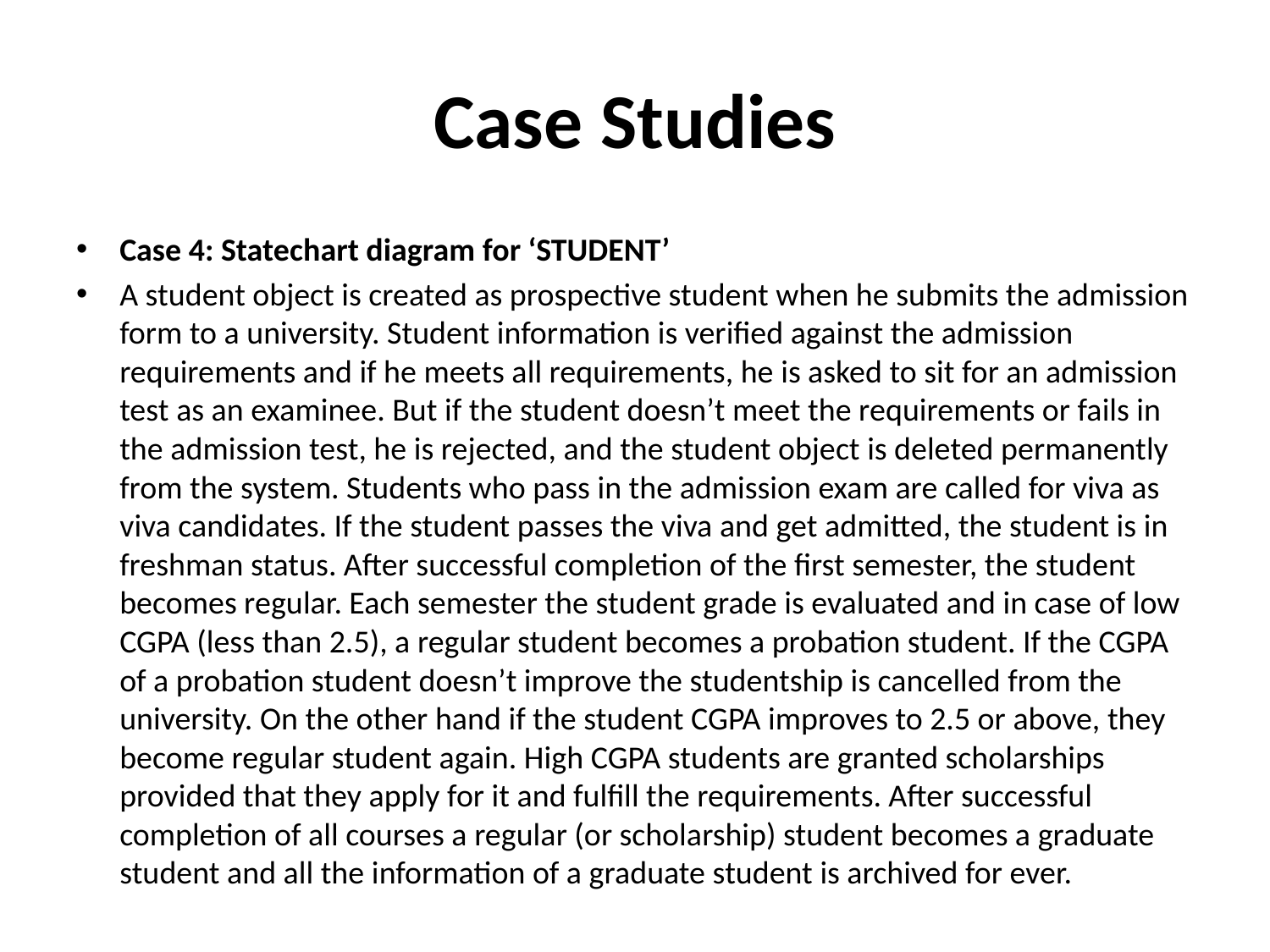

# Case Studies
Case 4: Statechart diagram for ‘STUDENT’
A student object is created as prospective student when he submits the admission form to a university. Student information is verified against the admission requirements and if he meets all requirements, he is asked to sit for an admission test as an examinee. But if the student doesn’t meet the requirements or fails in the admission test, he is rejected, and the student object is deleted permanently from the system. Students who pass in the admission exam are called for viva as viva candidates. If the student passes the viva and get admitted, the student is in freshman status. After successful completion of the first semester, the student becomes regular. Each semester the student grade is evaluated and in case of low CGPA (less than 2.5), a regular student becomes a probation student. If the CGPA of a probation student doesn’t improve the studentship is cancelled from the university. On the other hand if the student CGPA improves to 2.5 or above, they become regular student again. High CGPA students are granted scholarships provided that they apply for it and fulfill the requirements. After successful completion of all courses a regular (or scholarship) student becomes a graduate student and all the information of a graduate student is archived for ever.